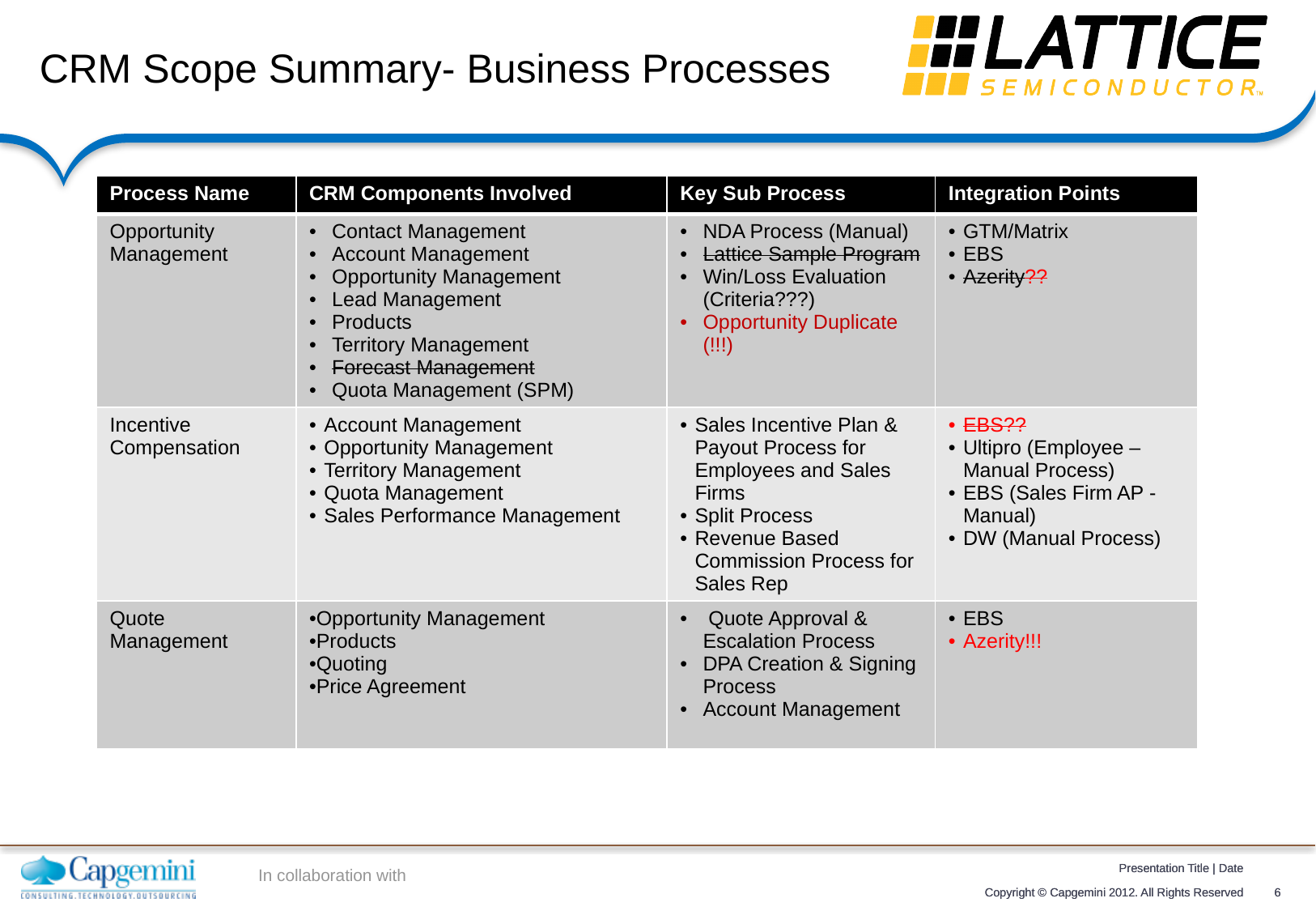

# CRM Scope Summary- Business Processes
| Process Name | CRM Components Involved | Key Sub Process | Integration Points |
| --- | --- | --- | --- |
| Opportunity Management | Contact Management Account Management Opportunity Management Lead Management Products Territory Management Forecast Management Quota Management (SPM) | NDA Process (Manual) Lattice Sample Program Win/Loss Evaluation (Criteria???) Opportunity Duplicate (!!!) | GTM/Matrix EBS Azerity?? |
| Incentive Compensation | Account Management Opportunity Management Territory Management Quota Management Sales Performance Management | Sales Incentive Plan & Payout Process for Employees and Sales Firms Split Process Revenue Based Commission Process for Sales Rep | EBS?? Ultipro (Employee – Manual Process) EBS (Sales Firm AP - Manual) DW (Manual Process) |
| Quote Management | Opportunity Management Products Quoting Price Agreement | Quote Approval & Escalation Process DPA Creation & Signing Process Account Management | EBS Azerity!!! |